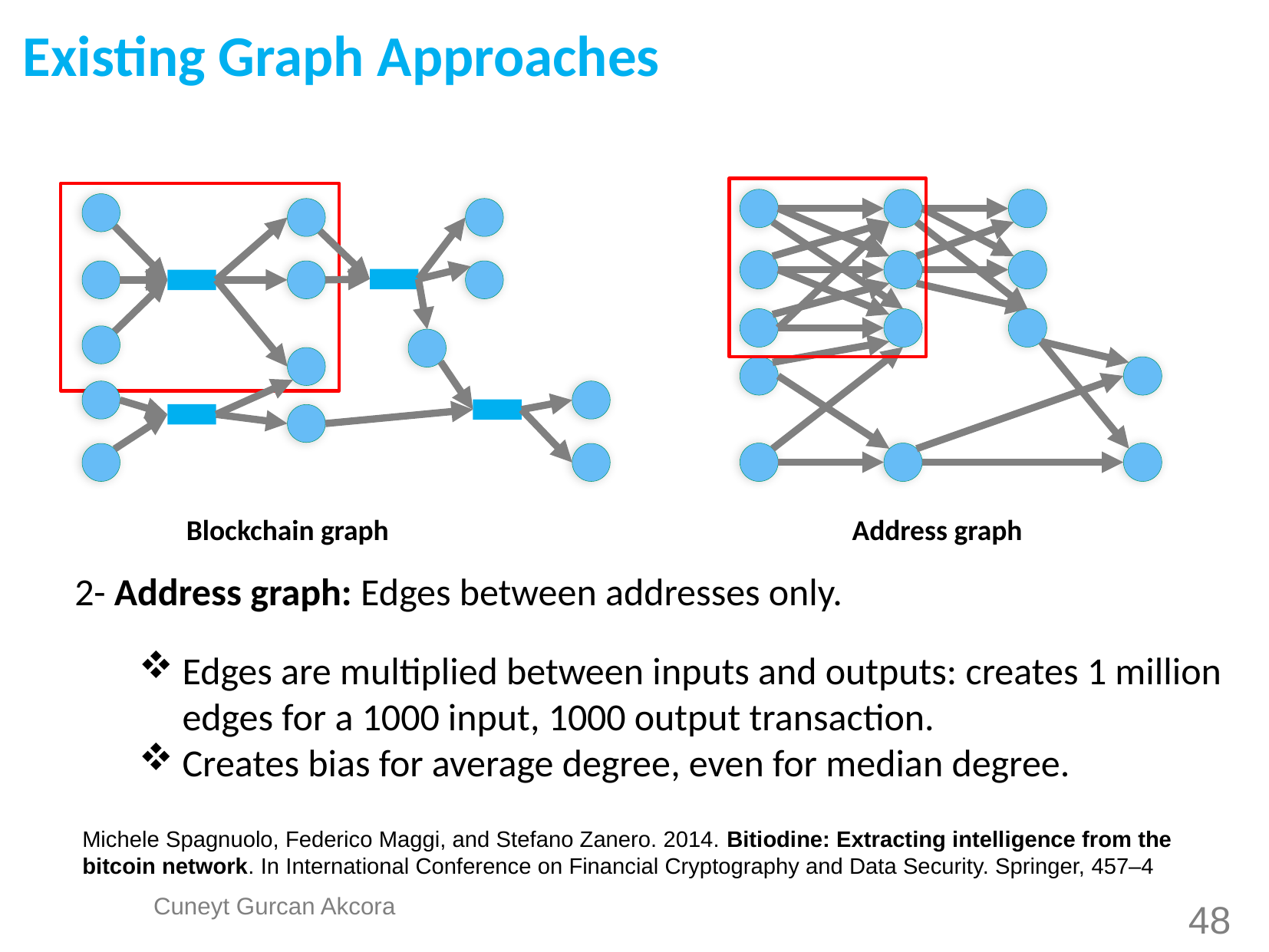

Existing Graph Approaches

Blockchain graph
Address graph
2- Address graph: Edges between addresses only.
Edges are multiplied between inputs and outputs: creates 1 million edges for a 1000 input, 1000 output transaction.
Creates bias for average degree, even for median degree.
Michele Spagnuolo, Federico Maggi, and Stefano Zanero. 2014. Bitiodine: Extracting intelligence from the bitcoin network. In International Conference on Financial Cryptography and Data Security. Springer, 457–4
48